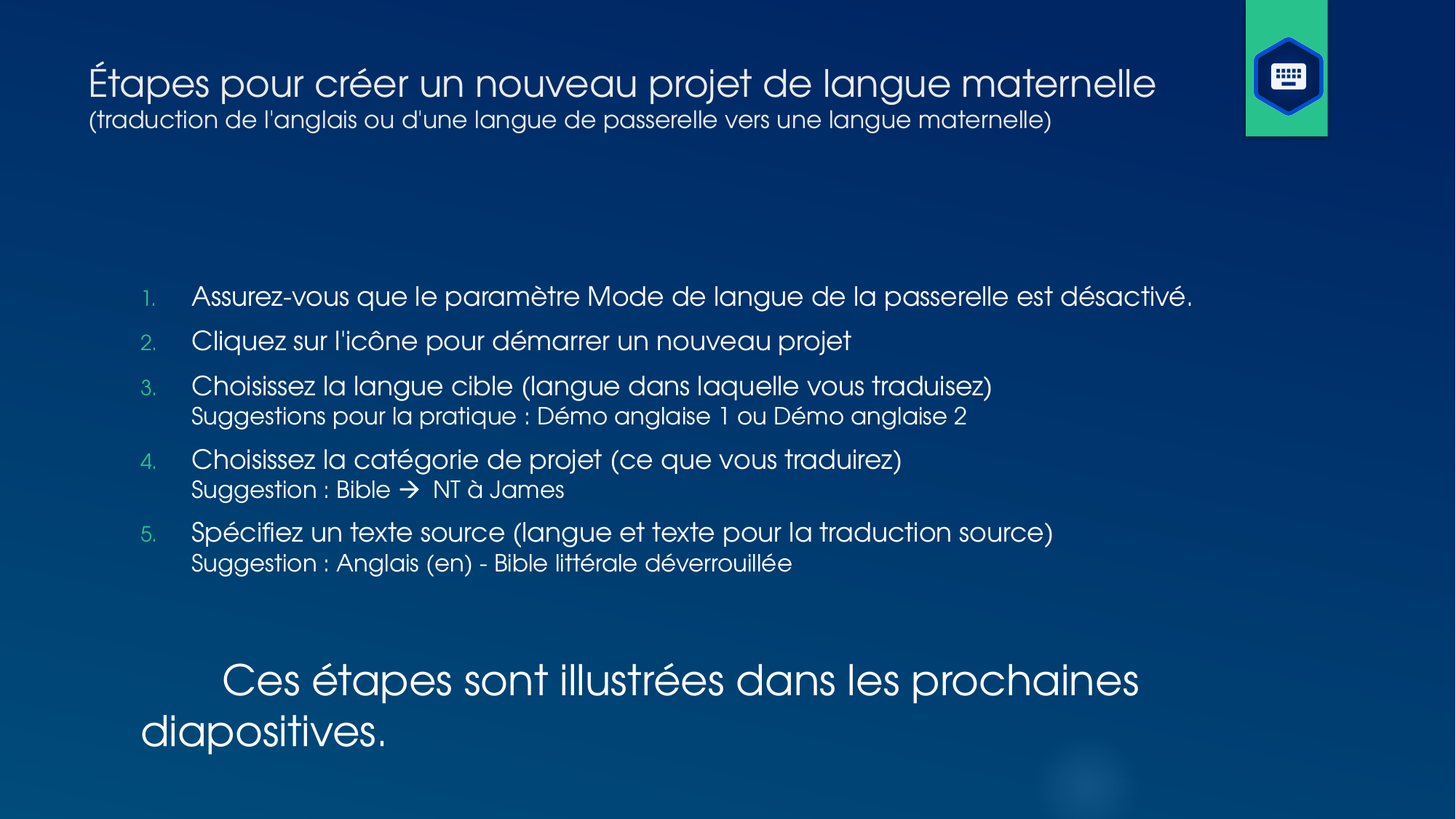

# Étapes pour créer un nouveau projet de langue maternelle (traduction de l'anglais ou d'une langue de passerelle vers une langue maternelle)
Assurez-vous que le paramètre Mode de langue de la passerelle est désactivé.
Cliquez sur l'icône pour démarrer un nouveau projet
Choisissez la langue cible (langue dans laquelle vous traduisez)
Suggestions pour la pratique : Démo anglaise 1 ou Démo anglaise 2
Choisissez la catégorie de projet (ce que vous traduirez)
Suggestion : Bible 🡪  NT à James
Spécifiez un texte source (langue et texte pour la traduction source)
Suggestion : Anglais (en) - Bible littérale déverrouillée

       Ces étapes sont illustrées dans les prochaines diapositives.